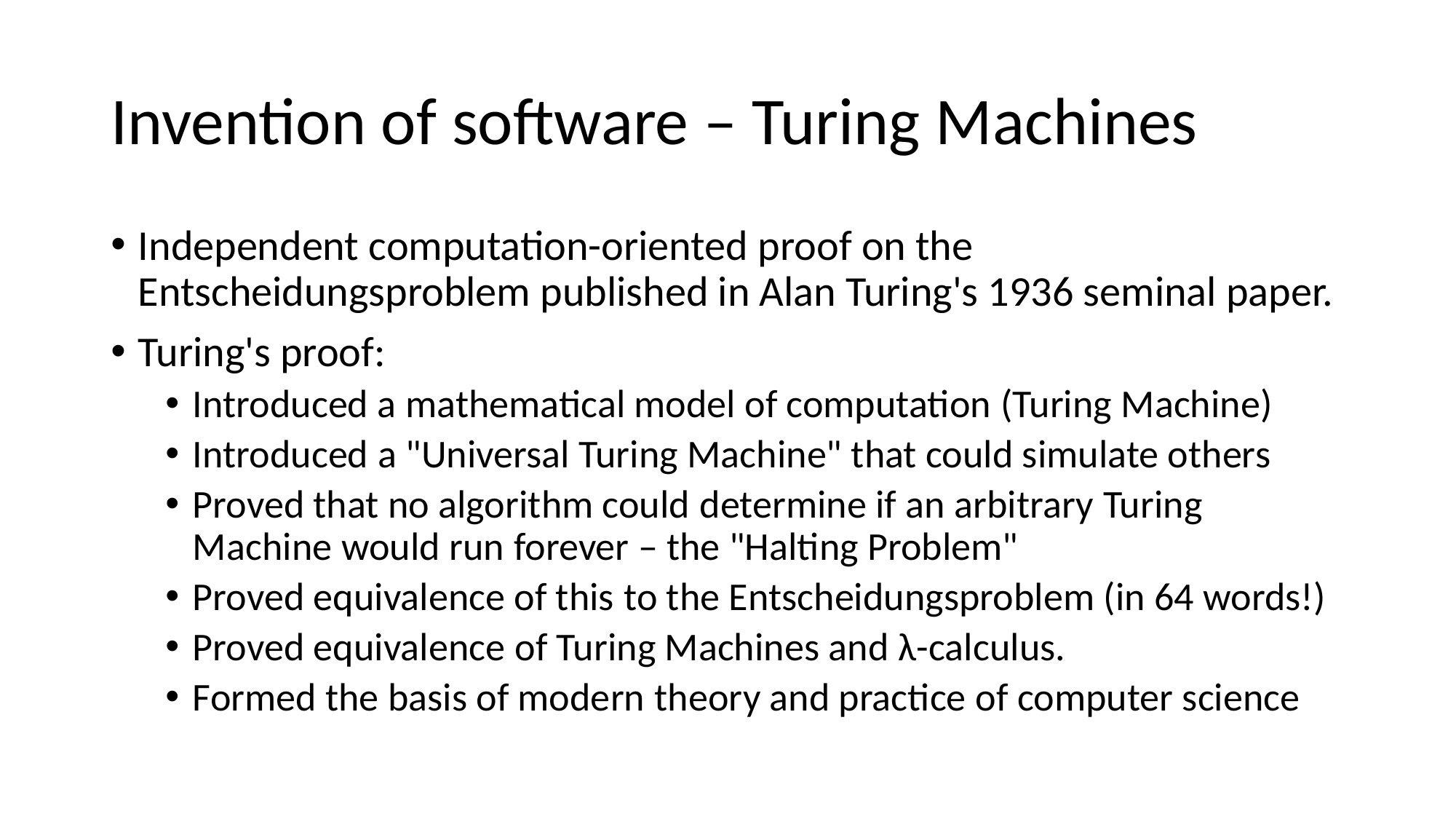

# Invention of software – Turing Machines
Independent computation-oriented proof on the Entscheidungsproblem published in Alan Turing's 1936 seminal paper.
Turing's proof:
Introduced a mathematical model of computation (Turing Machine)
Introduced a "Universal Turing Machine" that could simulate others
Proved that no algorithm could determine if an arbitrary Turing Machine would run forever – the "Halting Problem"
Proved equivalence of this to the Entscheidungsproblem (in 64 words!)
Proved equivalence of Turing Machines and λ-calculus.
Formed the basis of modern theory and practice of computer science